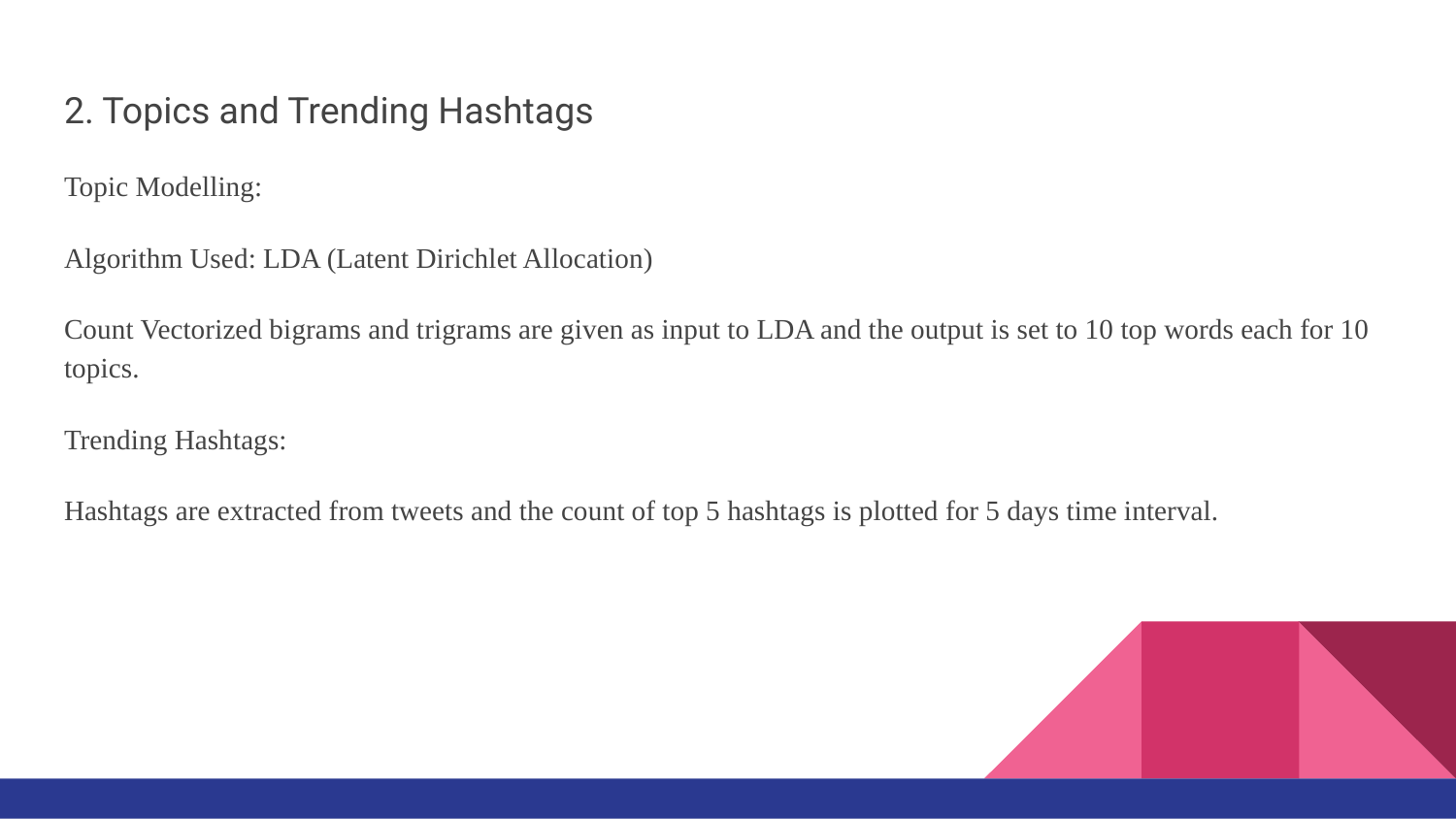

2. Topics and Trending Hashtags
Topic Modelling:
Algorithm Used: LDA (Latent Dirichlet Allocation)
Count Vectorized bigrams and trigrams are given as input to LDA and the output is set to 10 top words each for 10 topics.
Trending Hashtags:
Hashtags are extracted from tweets and the count of top 5 hashtags is plotted for 5 days time interval.